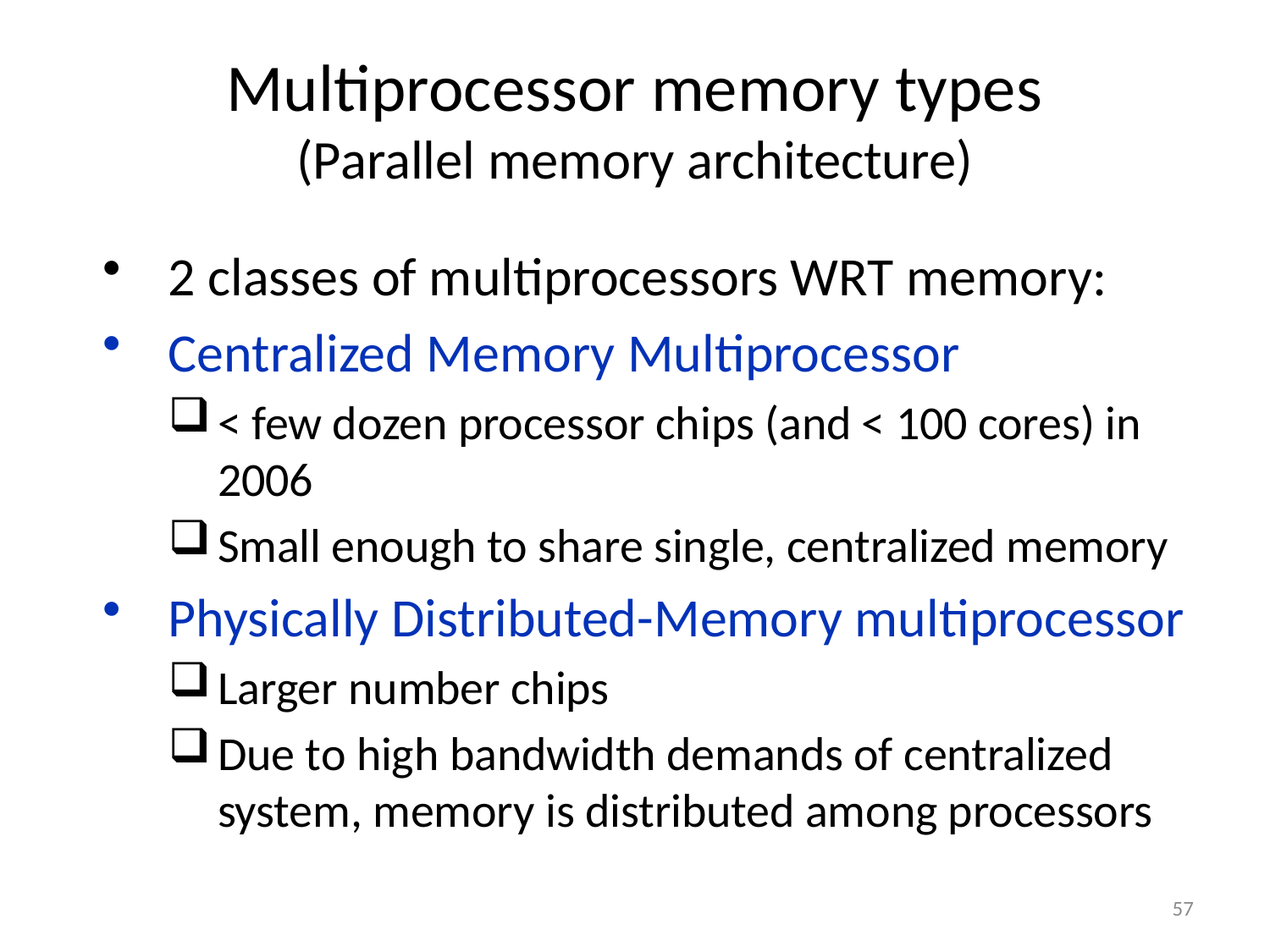

# Multiprocessor memory types (Parallel memory architecture)

2 classes of multiprocessors WRT memory:
Centralized Memory Multiprocessor
< few dozen processor chips (and < 100 cores) in 2006
Small enough to share single, centralized memory
Physically Distributed-Memory multiprocessor
Larger number chips
Due to high bandwidth demands of centralized system, memory is distributed among processors
57